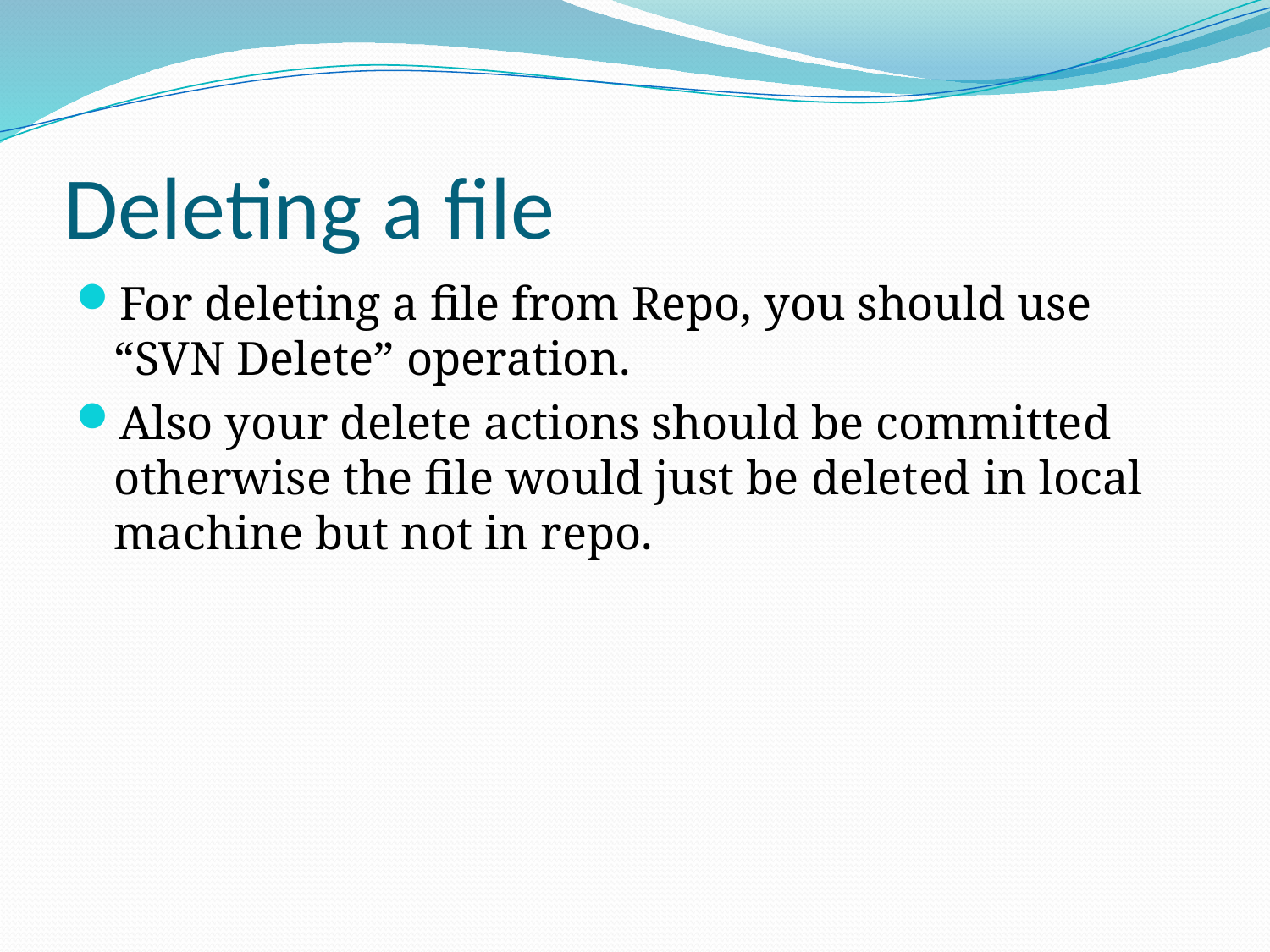

# Deleting a file
For deleting a file from Repo, you should use “SVN Delete” operation.
Also your delete actions should be committed otherwise the file would just be deleted in local machine but not in repo.